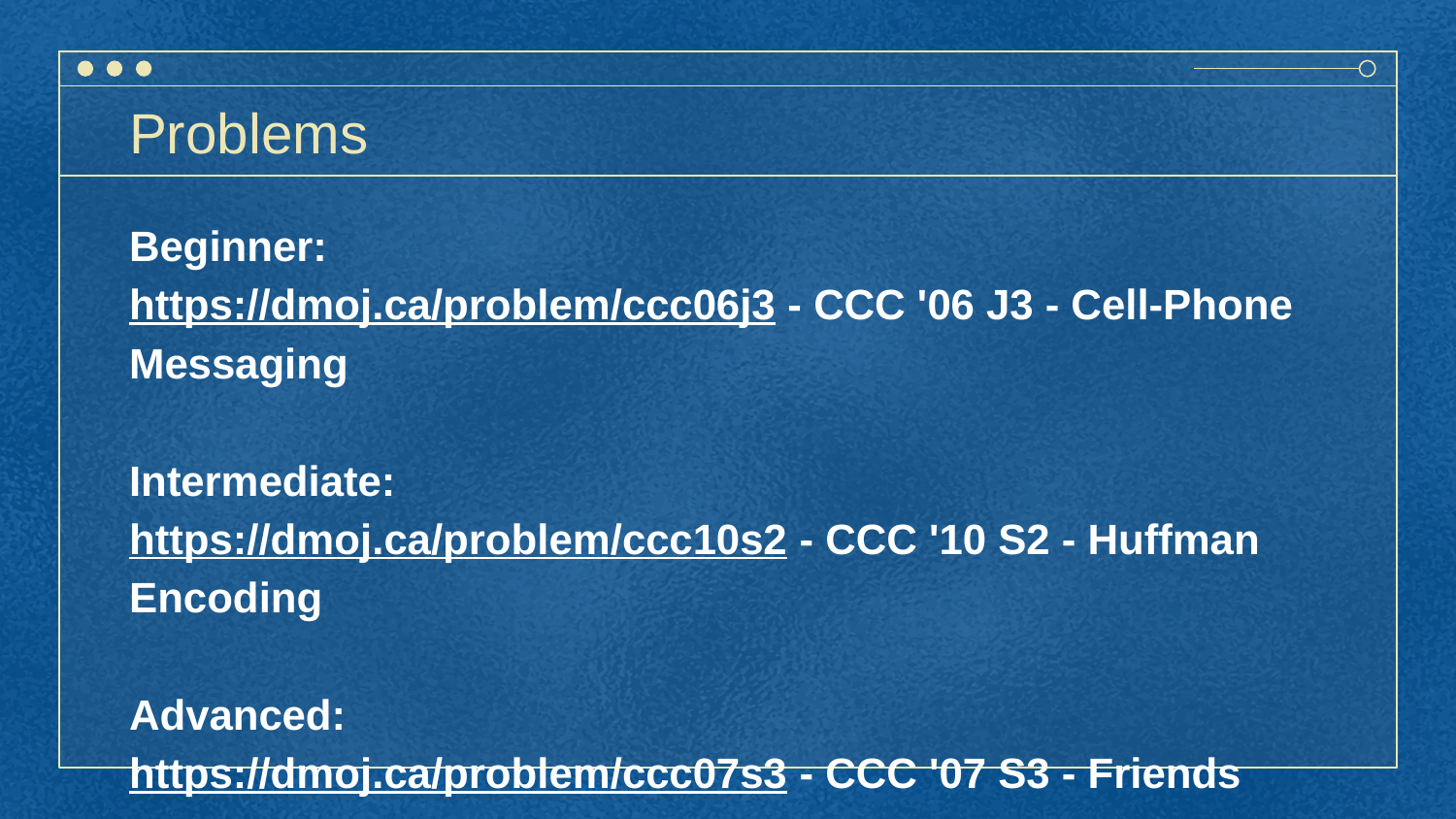

# Problems
Beginner:
https://dmoj.ca/problem/ccc06j3 - CCC '06 J3 - Cell-Phone Messaging

Intermediate:
https://dmoj.ca/problem/ccc10s2 - CCC '10 S2 - Huffman Encoding

Advanced:
https://dmoj.ca/problem/ccc07s3 - CCC '07 S3 - Friends